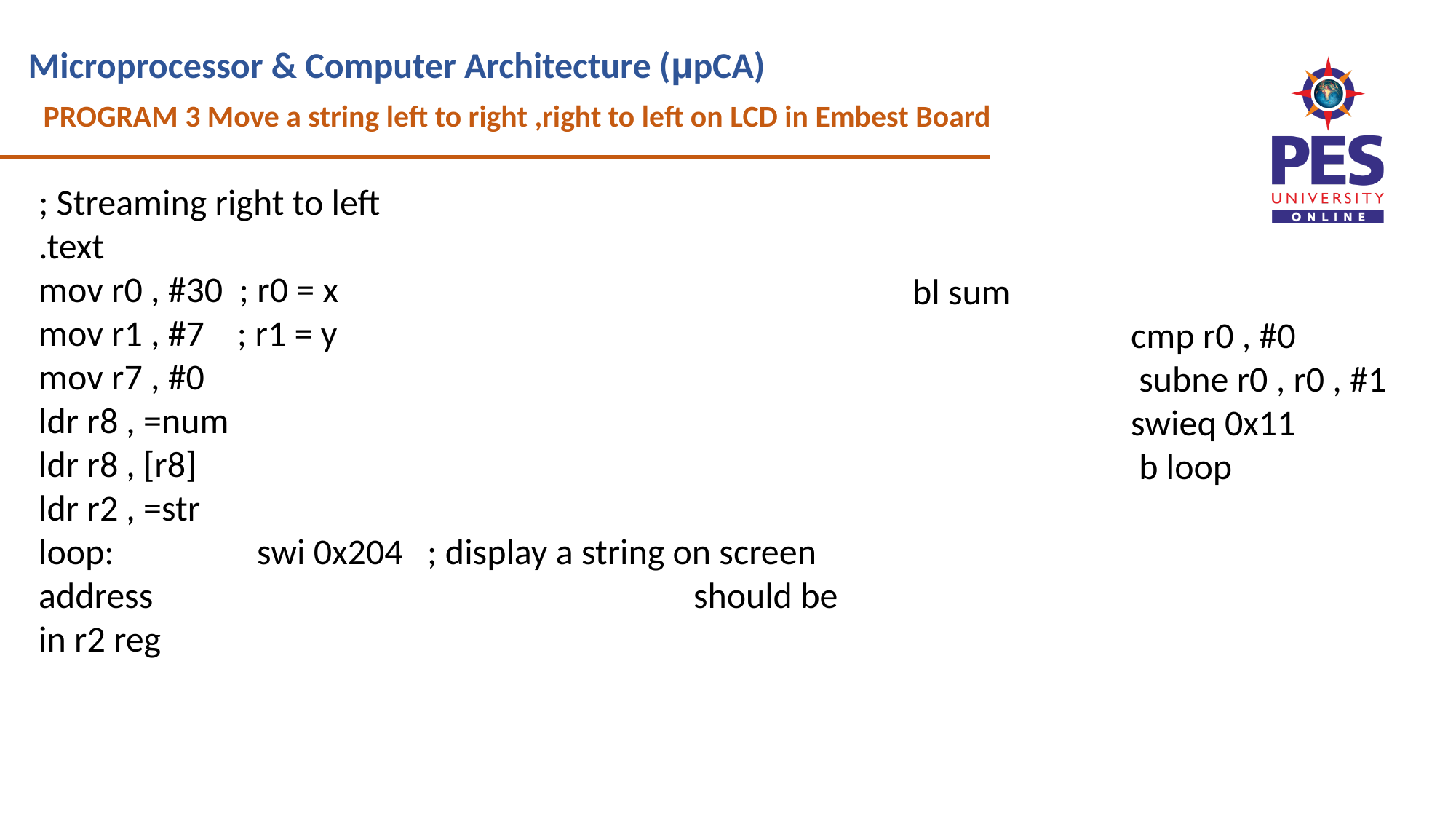

PROGRAM 3 Move a string left to right ,right to left on LCD in Embest Board
; Streaming right to left
.text
mov r0 , #30  ; r0 = x
mov r1 , #7    ; r1 = y
mov r7 , #0
ldr r8 , =num
ldr r8 , [r8]
ldr r2 , =str
loop:		swi 0x204   ; display a string on screen address 					should be in r2 reg

bl sum
      		cmp r0 , #0
     		 subne r0 , r0 , #1
      		swieq 0x11
     		 b loop